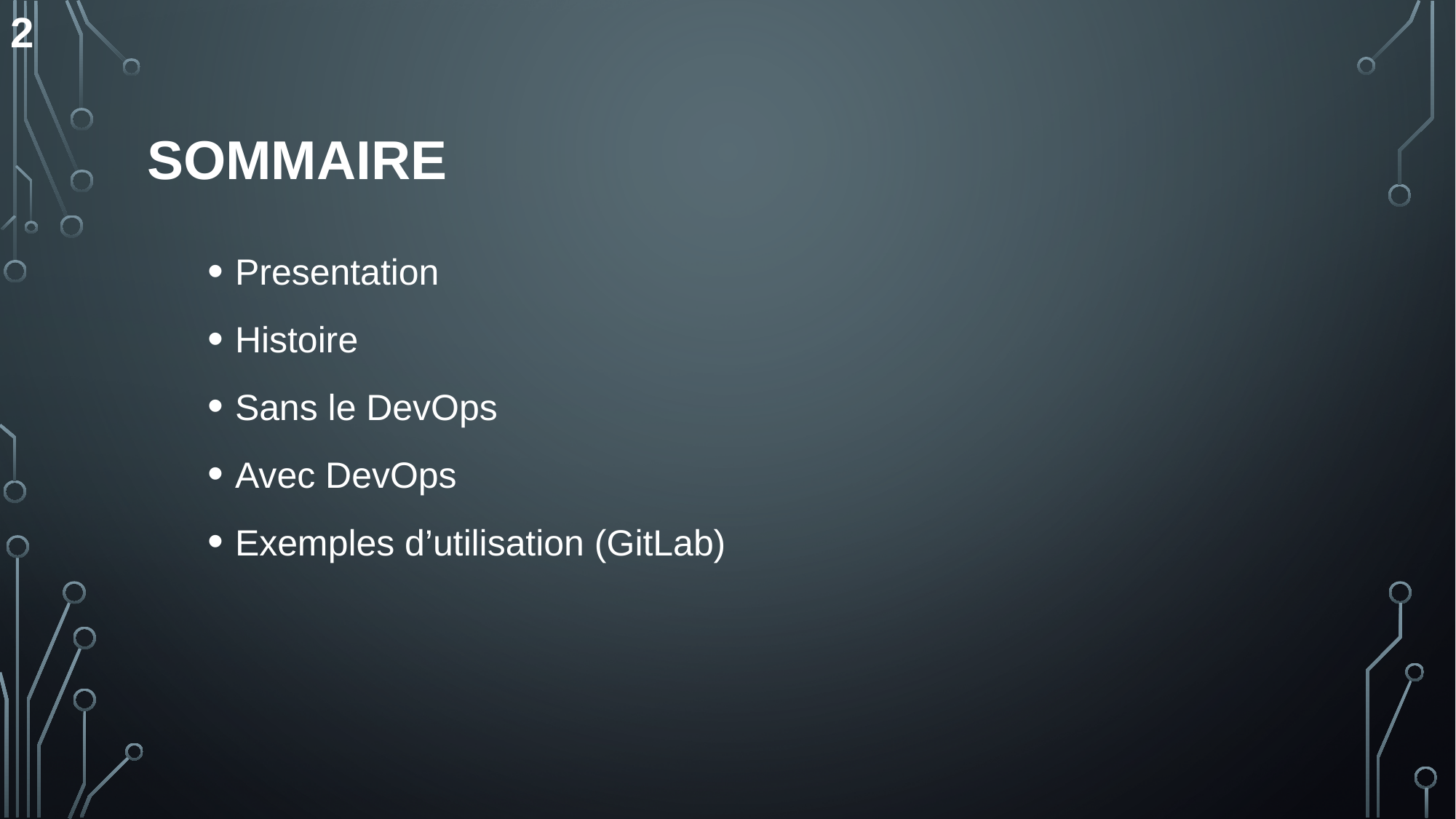

2
# Sommaire
Presentation
Histoire
Sans le DevOps
Avec DevOps
Exemples d’utilisation (GitLab)